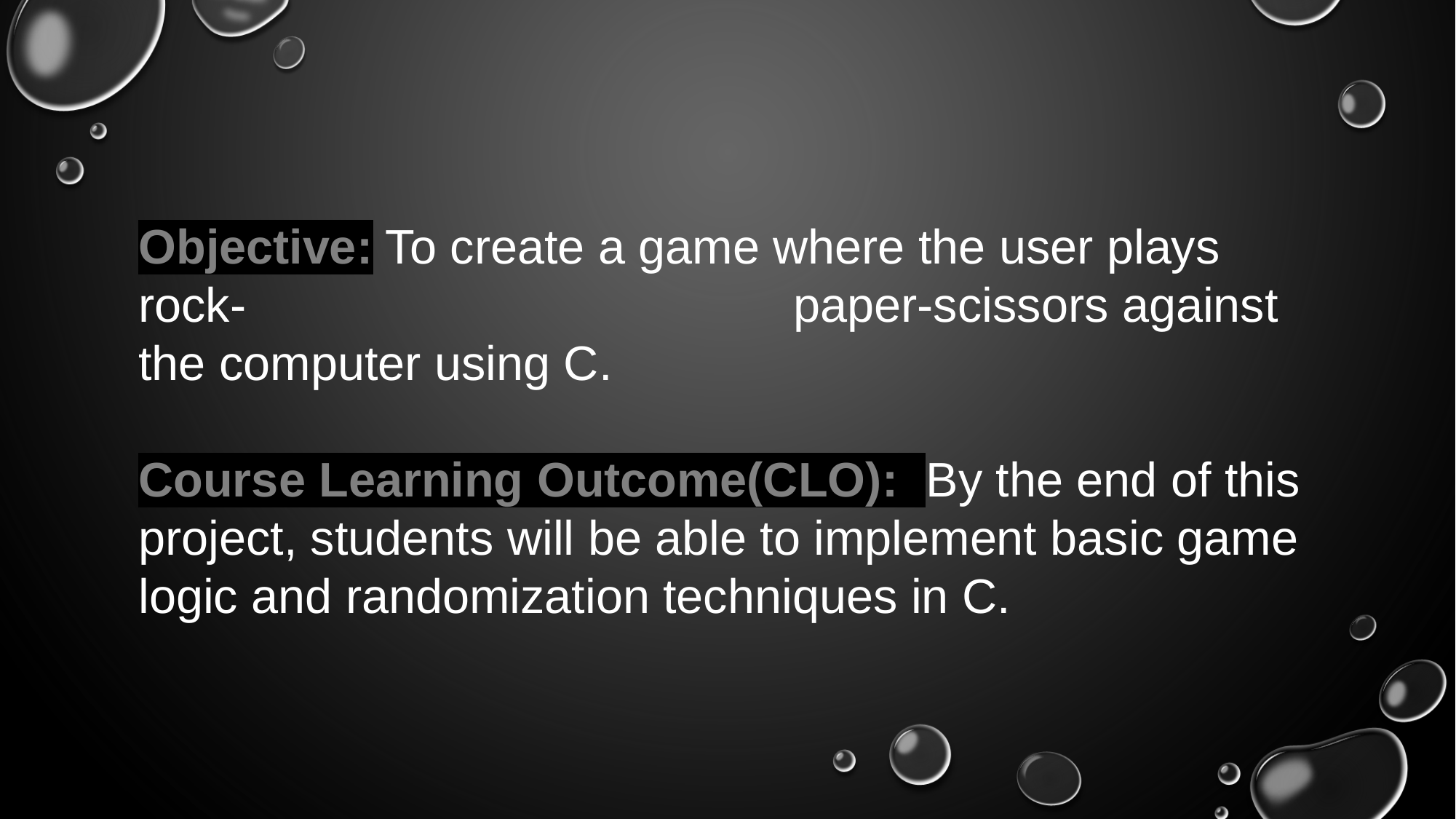

Objective: To create a game where the user plays rock-     					paper-scissors against the computer using C.

Course Learning Outcome(CLO):  By the end of this project, students will be able to implement basic game logic and randomization techniques in C.